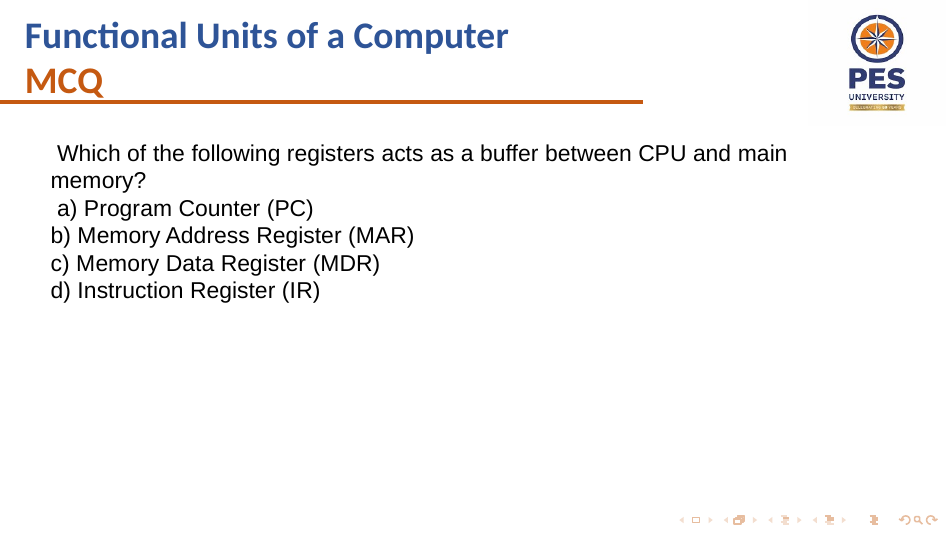

Functional Units of a Computer
MCQ

 Which of the following registers acts as a buffer between CPU and main memory?
 a) Program Counter (PC)
b) Memory Address Register (MAR)
c) Memory Data Register (MDR)
d) Instruction Register (IR)